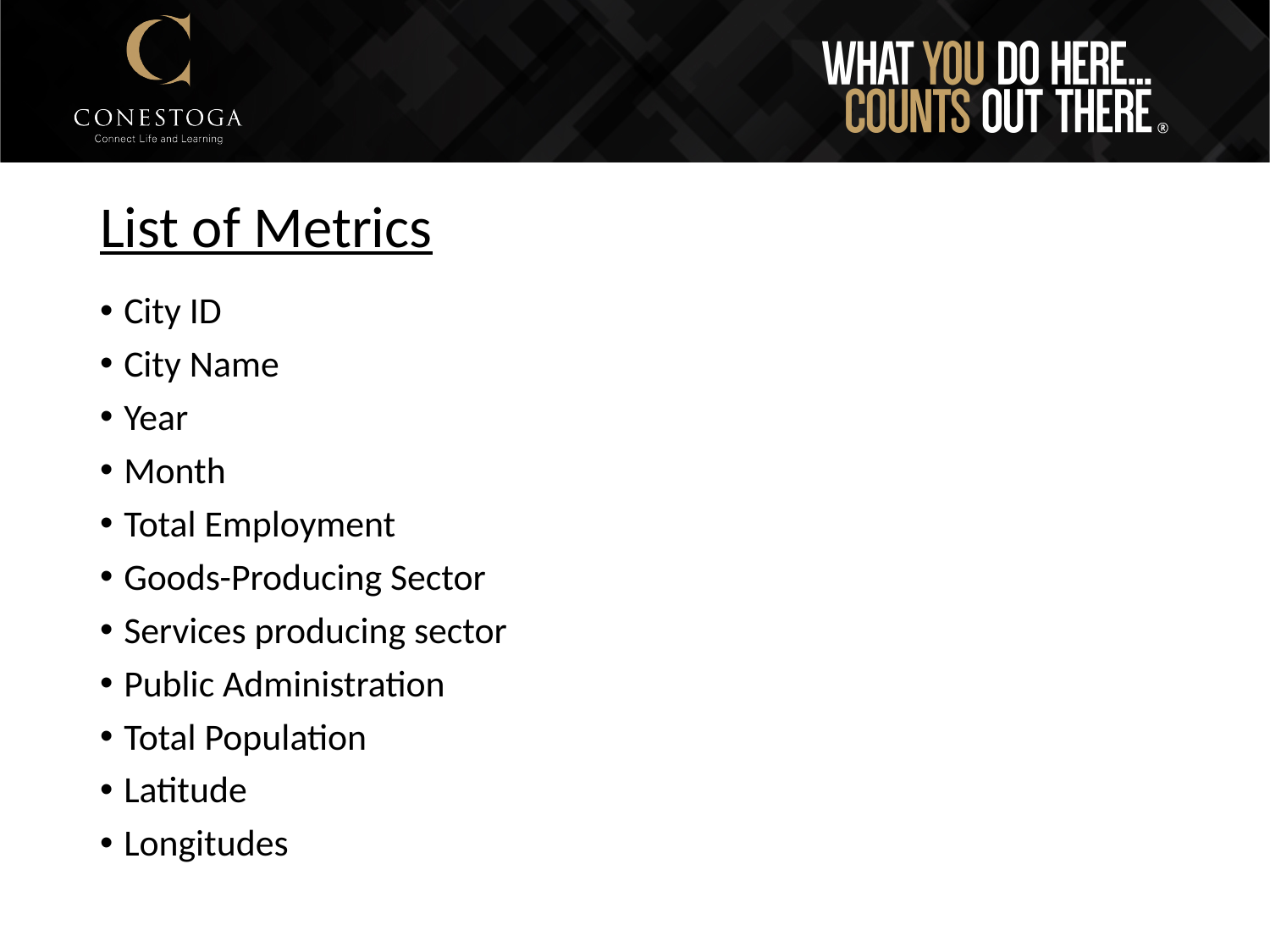

# List of Metrics
City ID
City Name
Year
Month
Total Employment
Goods-Producing Sector
Services producing sector
Public Administration
Total Population
Latitude
Longitudes